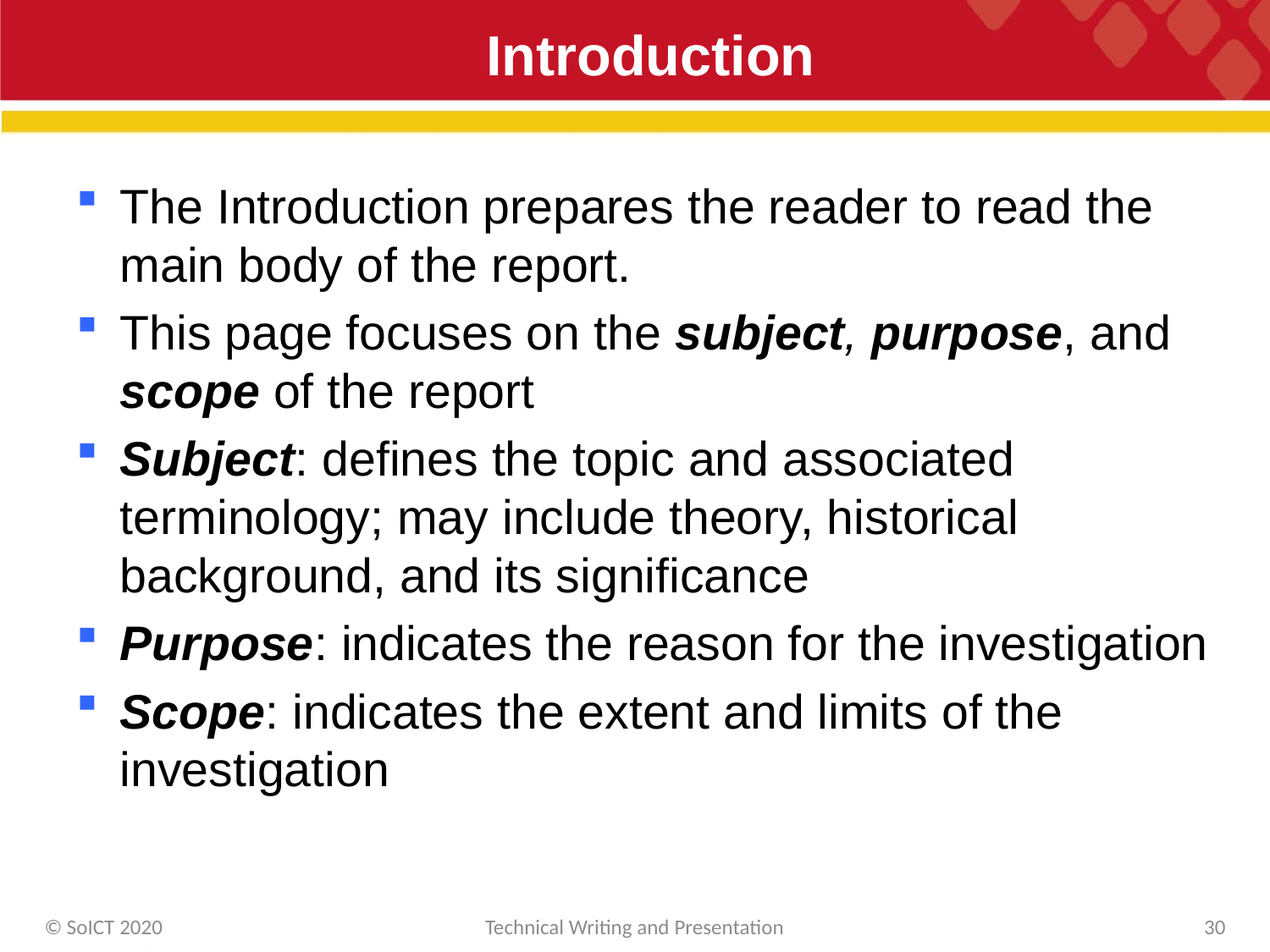

# Introduction
The Introduction prepares the reader to read the main body of the report.
This page focuses on the subject, purpose, and scope of the report
Subject: defines the topic and associated terminology; may include theory, historical background, and its significance
Purpose: indicates the reason for the investigation
Scope: indicates the extent and limits of the investigation
© SoICT 2020
Technical Writing and Presentation
30